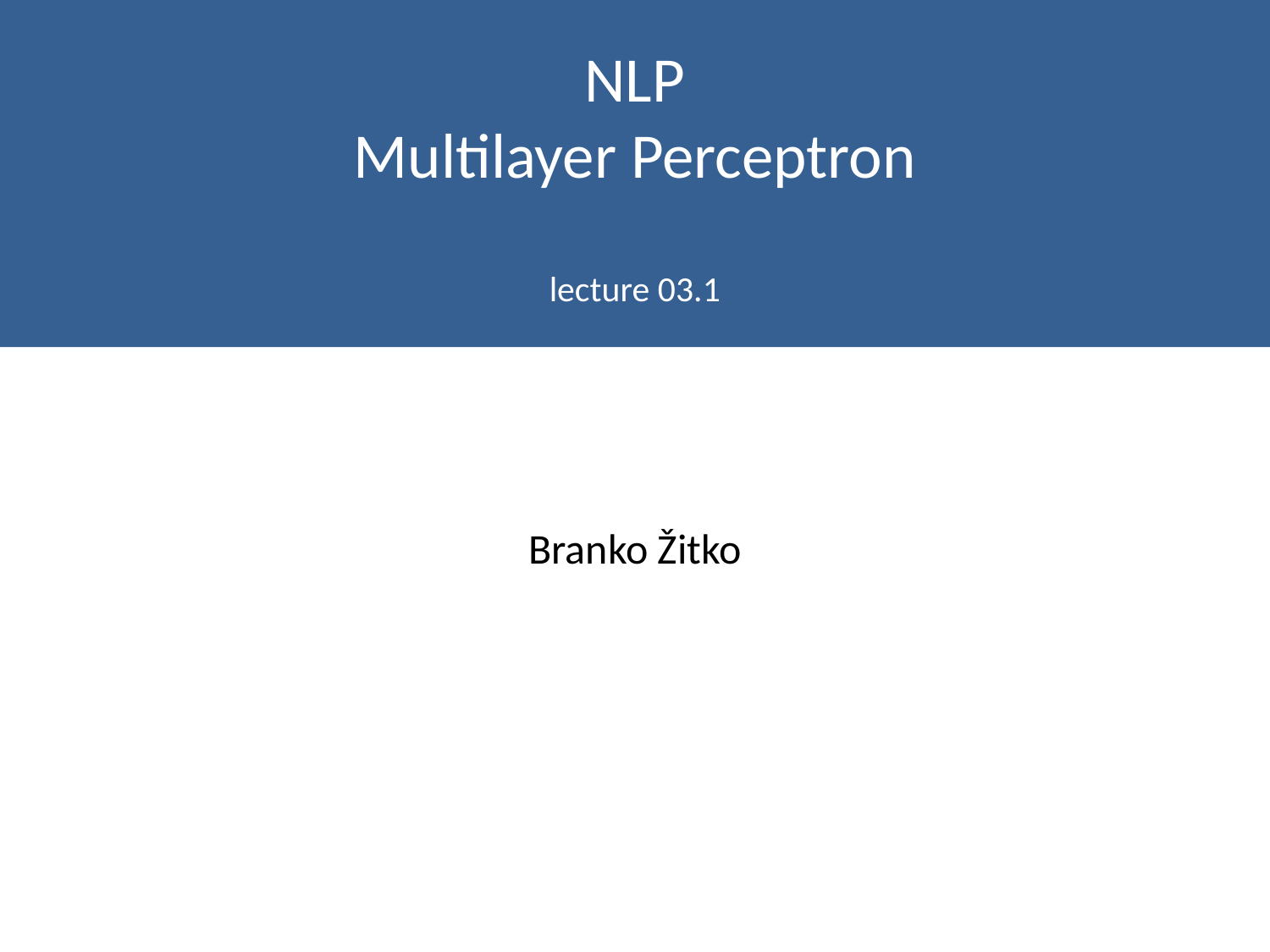

# NLP Multilayer Perceptron lecture 03.1
Branko Žitko